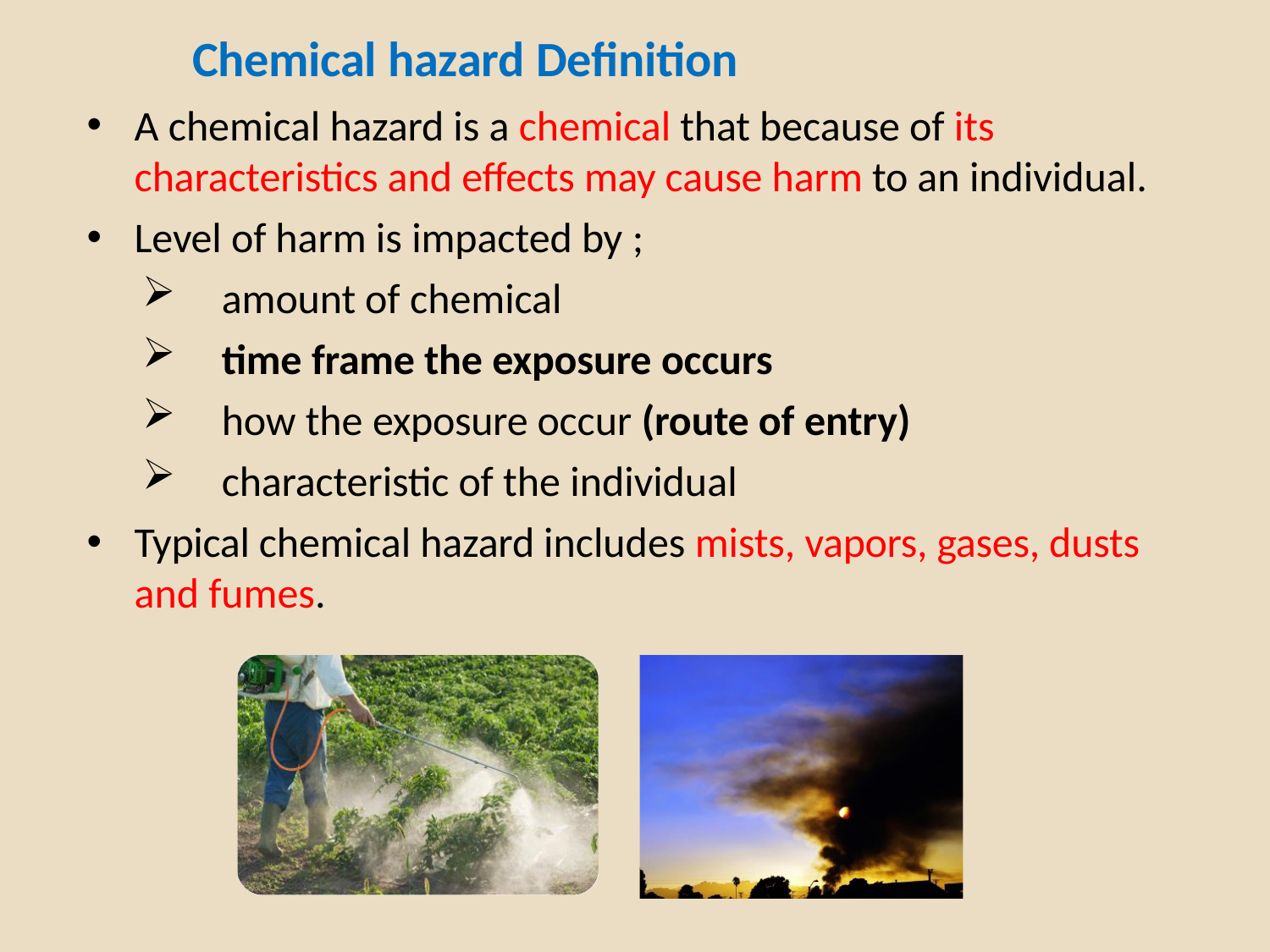

# Chemical hazard Definition
A chemical hazard is a chemical that because of its  characteristics and effects may cause harm to an individual.
Level of harm is impacted by ;
amount of chemical
time frame the exposure occurs
how the exposure occur (route of entry)
characteristic of the individual
Typical chemical hazard includes mists, vapors, gases, dusts  and fumes.